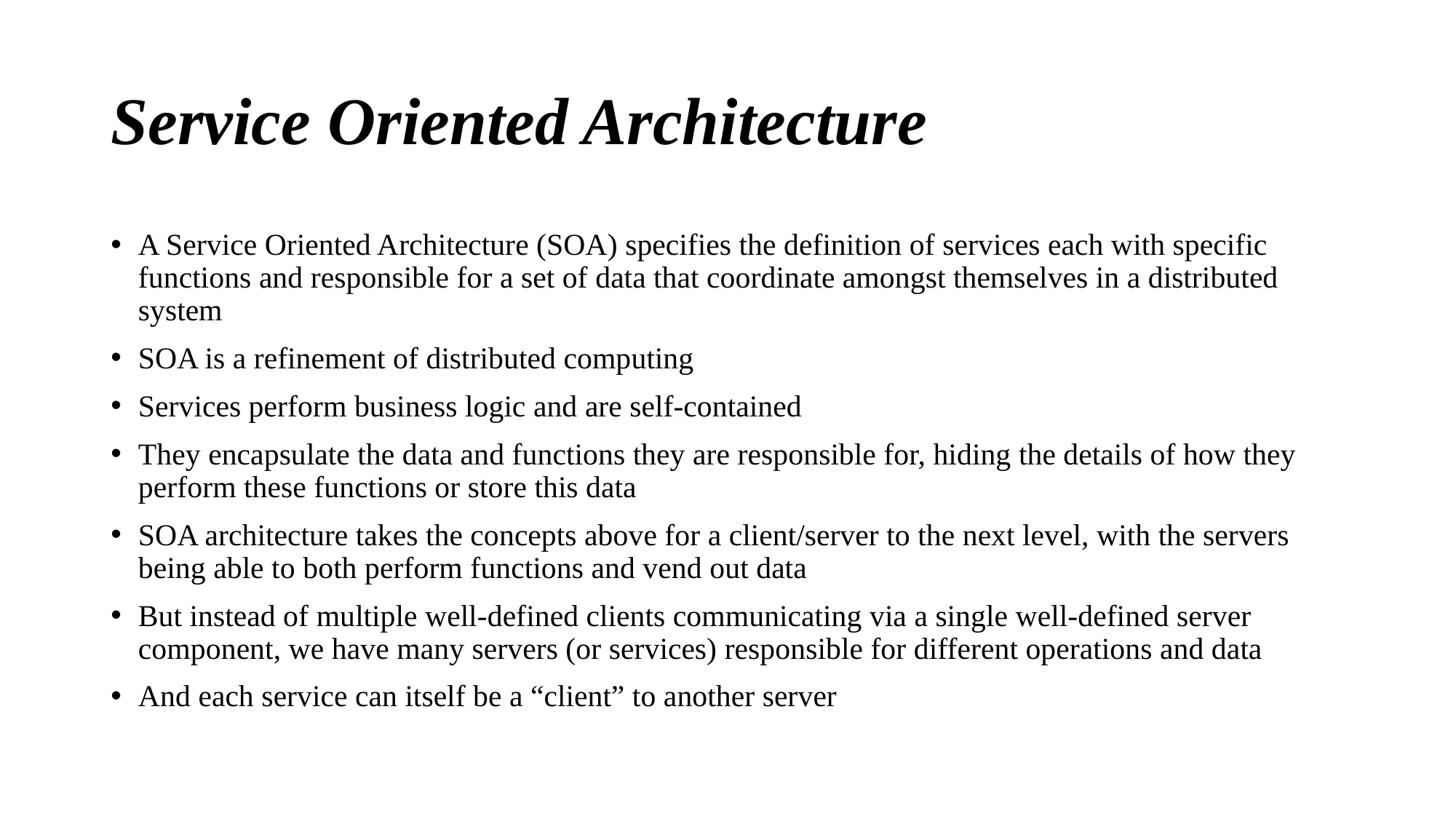

# Service Oriented Architecture
A Service Oriented Architecture (SOA) specifies the definition of services each with specific functions and responsible for a set of data that coordinate amongst themselves in a distributed system
SOA is a refinement of distributed computing
Services perform business logic and are self-contained
They encapsulate the data and functions they are responsible for, hiding the details of how they perform these functions or store this data
SOA architecture takes the concepts above for a client/server to the next level, with the servers being able to both perform functions and vend out data
But instead of multiple well-defined clients communicating via a single well-defined server component, we have many servers (or services) responsible for different operations and data
And each service can itself be a “client” to another server